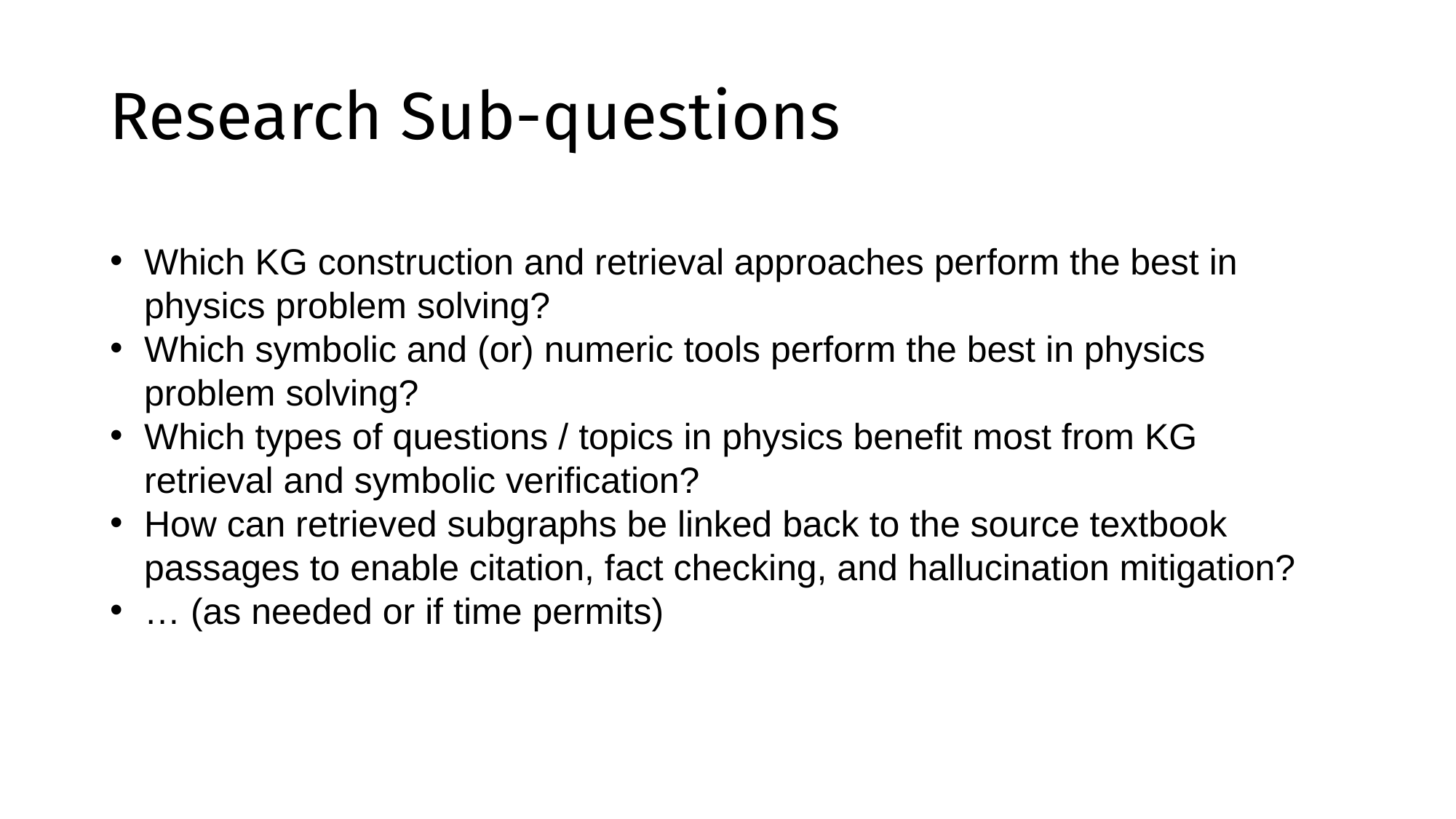

# Research Sub-questions
Which KG construction and retrieval approaches perform the best in physics problem solving?
Which symbolic and (or) numeric tools perform the best in physics problem solving?
Which types of questions / topics in physics benefit most from KG retrieval and symbolic verification?
How can retrieved subgraphs be linked back to the source textbook passages to enable citation, fact checking, and hallucination mitigation?
… (as needed or if time permits)